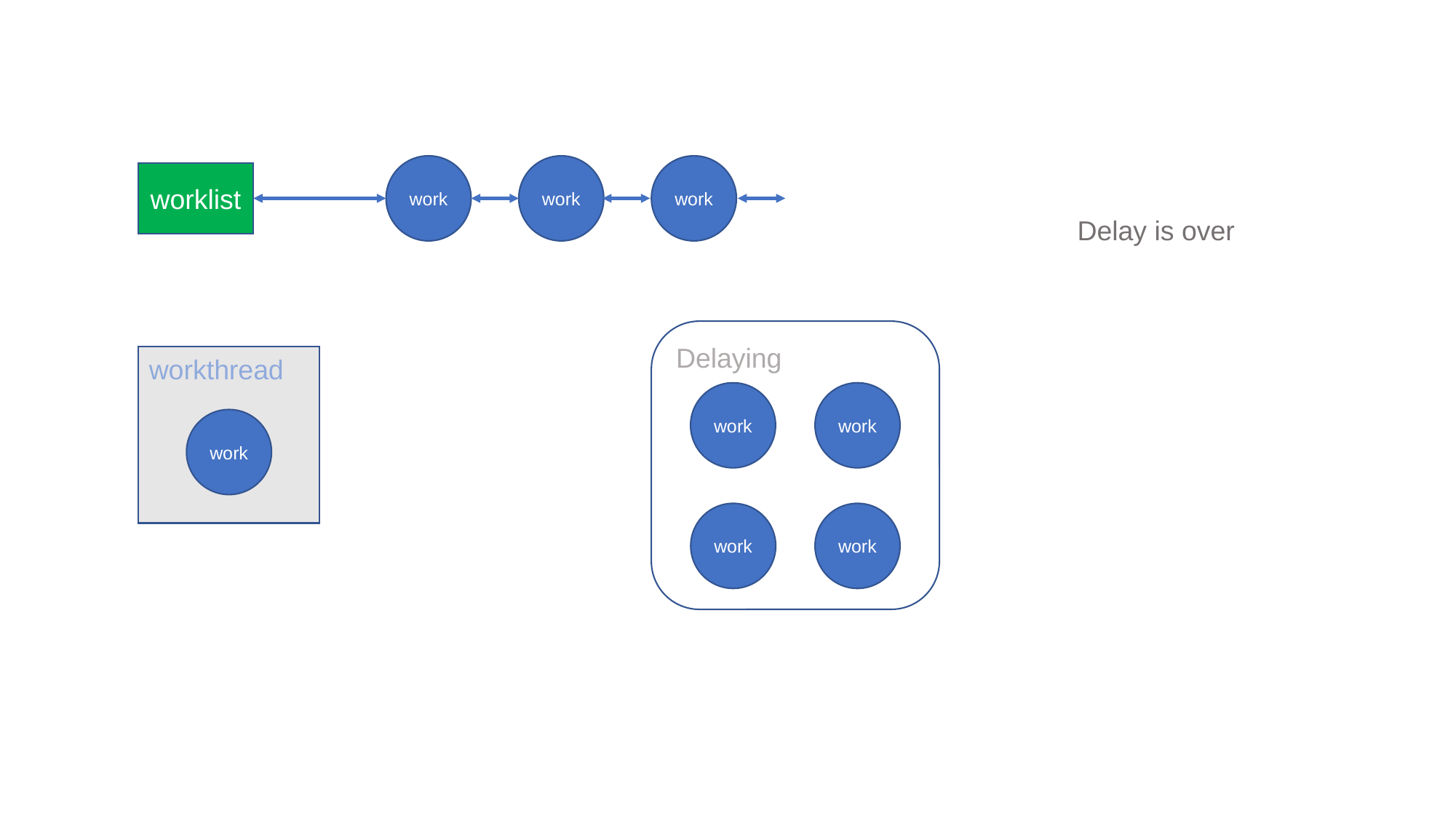

work
work
work
worklist
Delay is over
Delaying
workthread
work
work
work
work
work